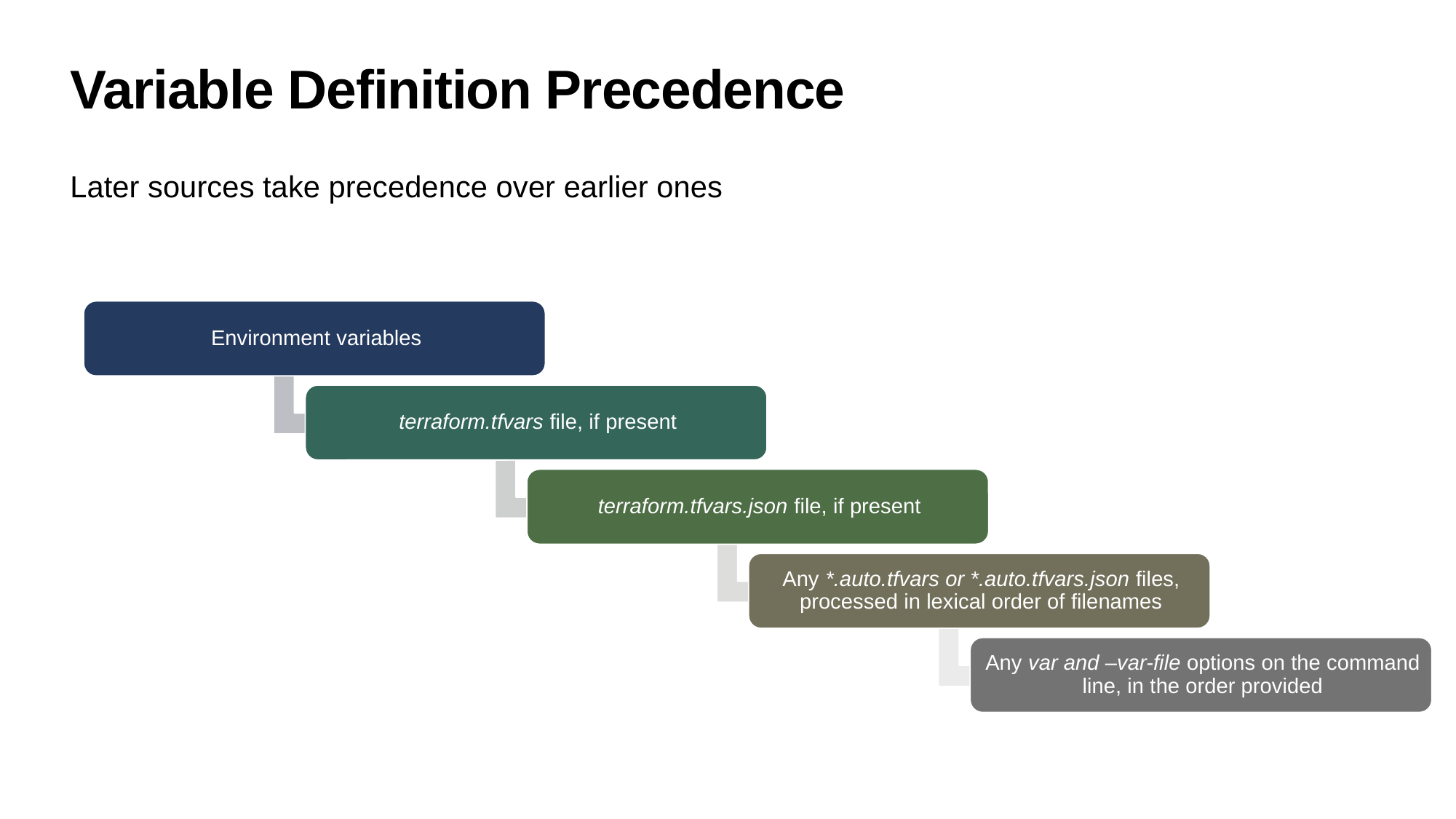

# Variable Definition Precedence
Later sources take precedence over earlier ones
Environment variables
terraform.tfvars file, if present
terraform.tfvars.json file, if present
Any *.auto.tfvars or *.auto.tfvars.json files, processed in lexical order of filenames
Any var and –var-file options on the command line, in the order provided